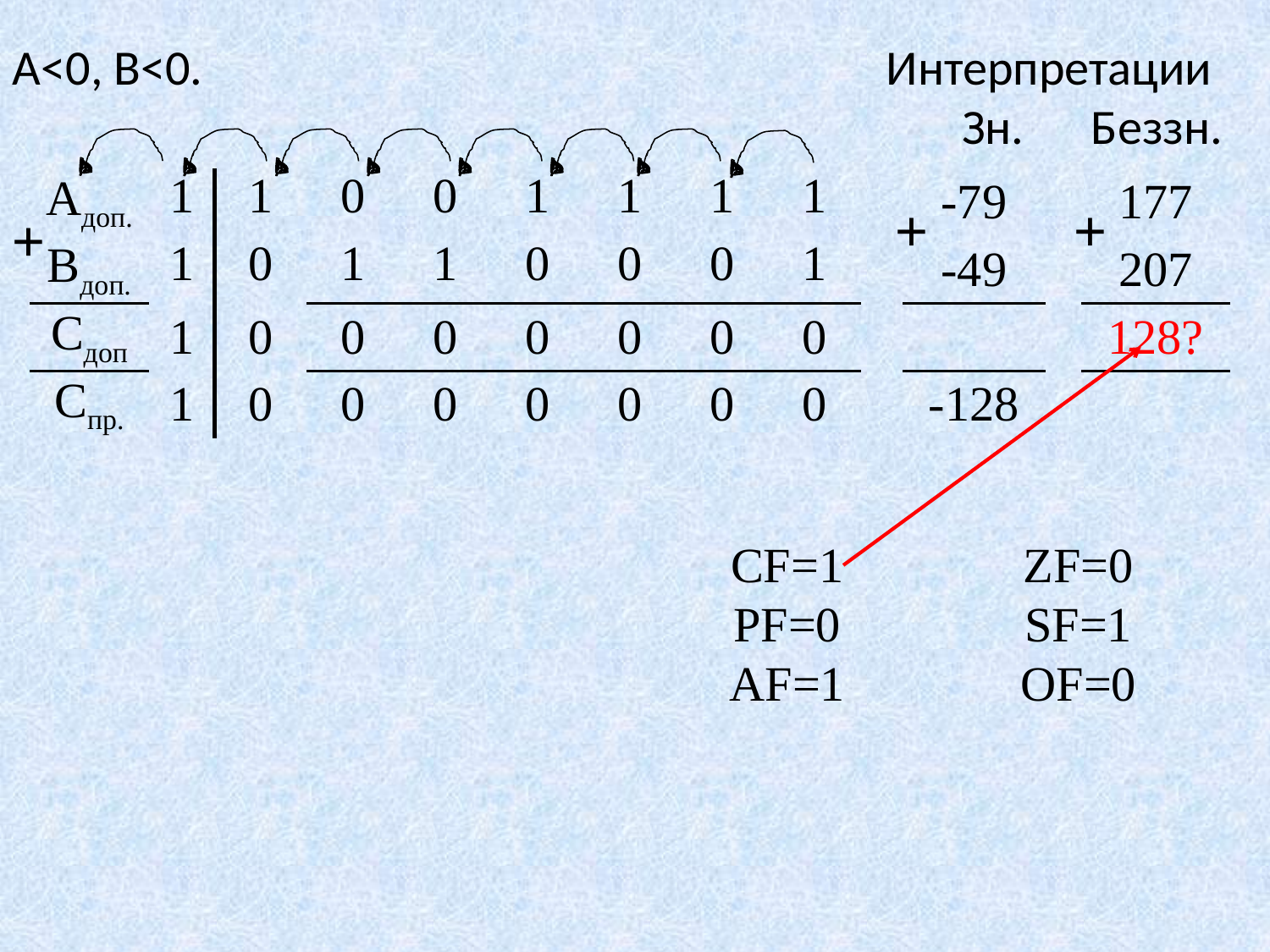

А<0, B<0.                                                             Интерпретации
                                                                     Зн.      Беззн.

| Адоп. | 1 | 1 | 0 | 0 | 1 | 1 | 1 | 1 |  | -79 |  | 177 |
| --- | --- | --- | --- | --- | --- | --- | --- | --- | --- | --- | --- | --- |
| Bдоп. | 1 | 0 | 1 | 1 | 0 | 0 | 0 | 1 |  | -49 |  | 207 |
| Сдоп | 1 | 0 | 0 | 0 | 0 | 0 | 0 | 0 |  |  |  | 128? |
| Спр. | 1 | 0 | 0 | 0 | 0 | 0 | 0 | 0 |  | -128 |  |  |
+
+
+
| CF=1 |  | ZF=0 |
| --- | --- | --- |
| PF=0 |  | SF=1 |
| AF=1 |  | OF=0 |